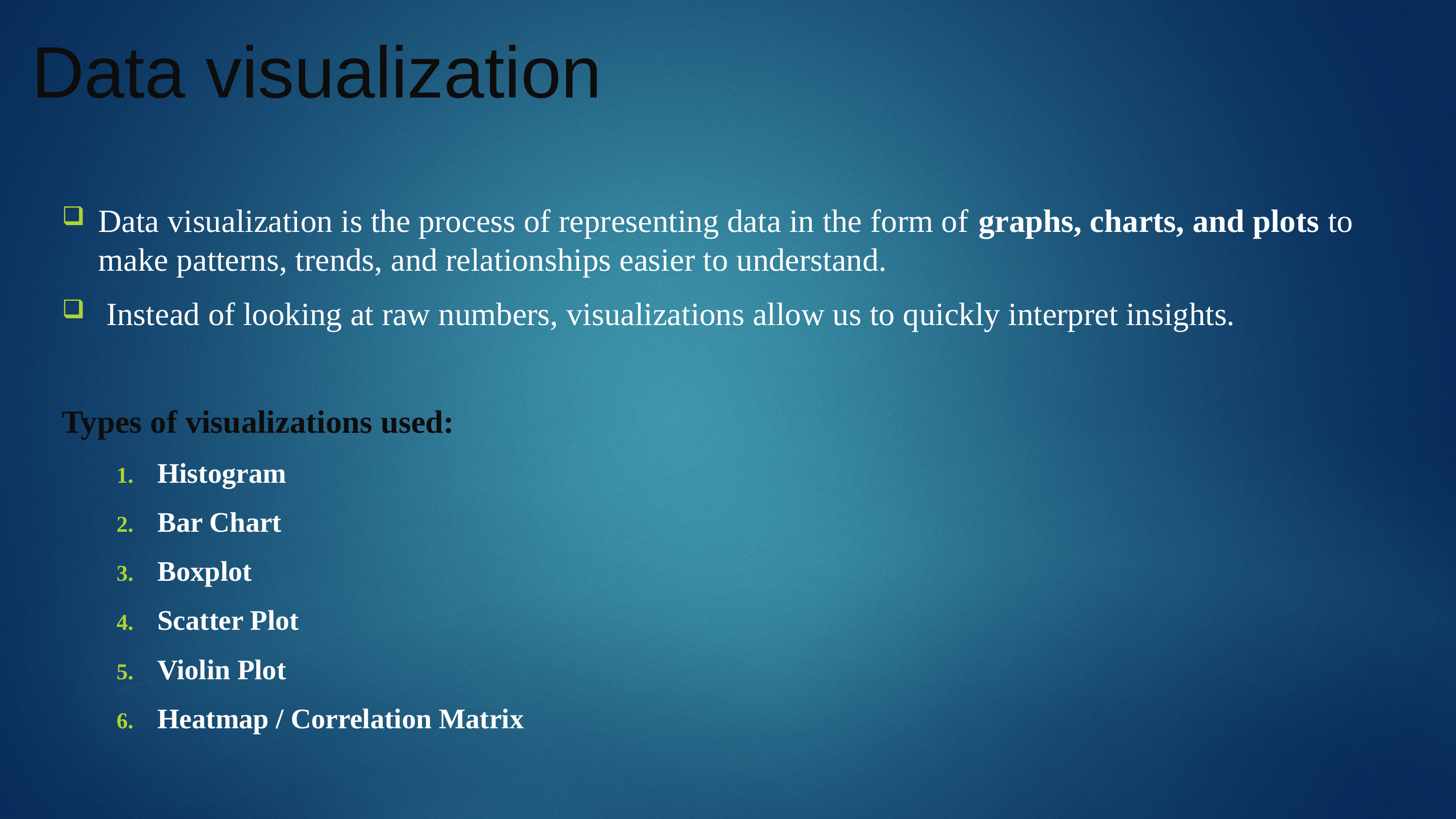

# Data visualization
Data visualization is the process of representing data in the form of graphs, charts, and plots to make patterns, trends, and relationships easier to understand.
 Instead of looking at raw numbers, visualizations allow us to quickly interpret insights.

Types of visualizations used:
Histogram
Bar Chart
Boxplot
Scatter Plot
Violin Plot
Heatmap / Correlation Matrix